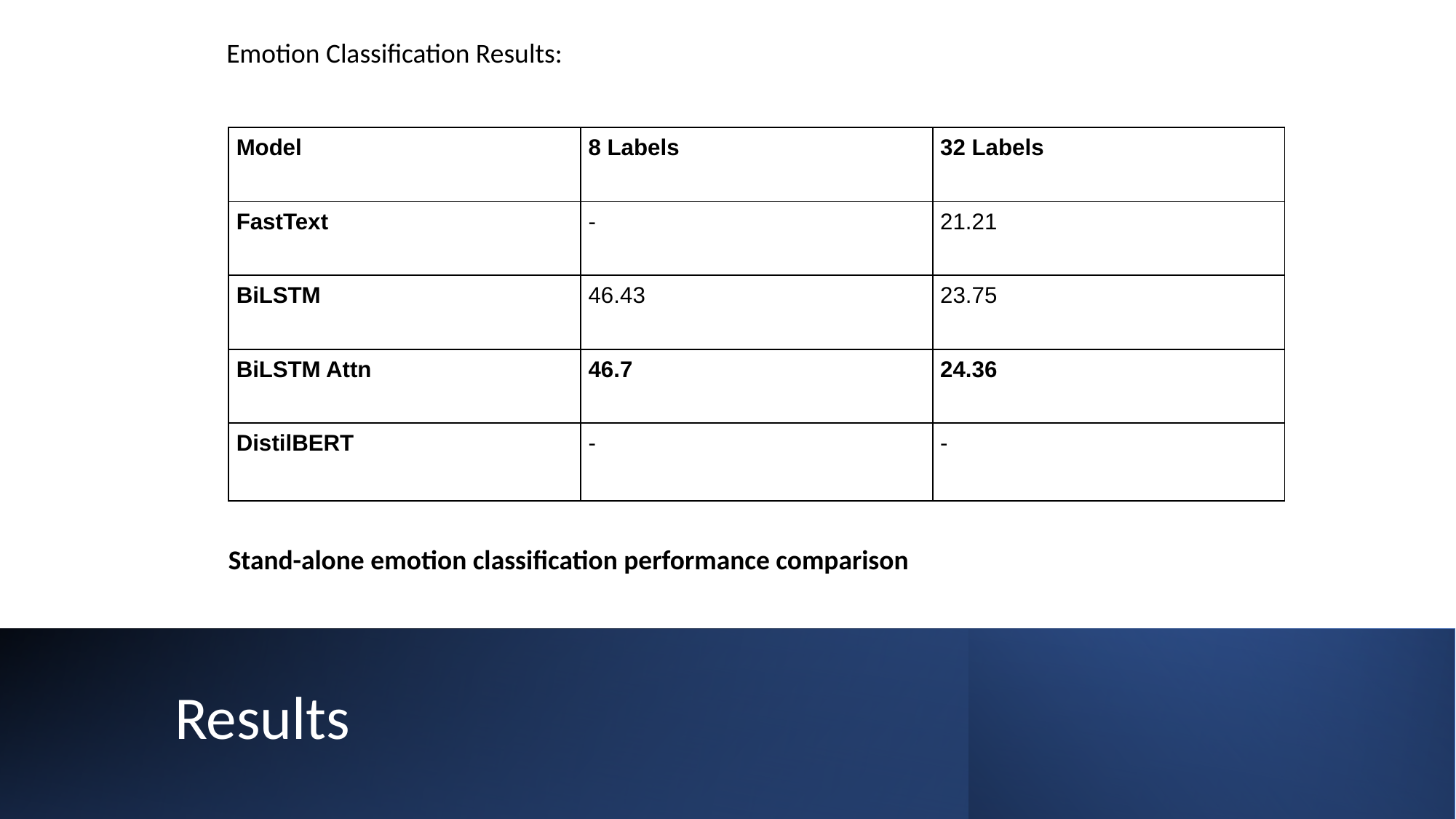

Emotion Classification Results:

| Model | 8 Labels | 32 Labels |
| --- | --- | --- |
| FastText | - | 21.21 |
| BiLSTM | 46.43 | 23.75 |
| BiLSTM Attn | 46.7 | 24.36 |
| DistilBERT | - | - |

Stand-alone emotion classification performance comparison

# Results